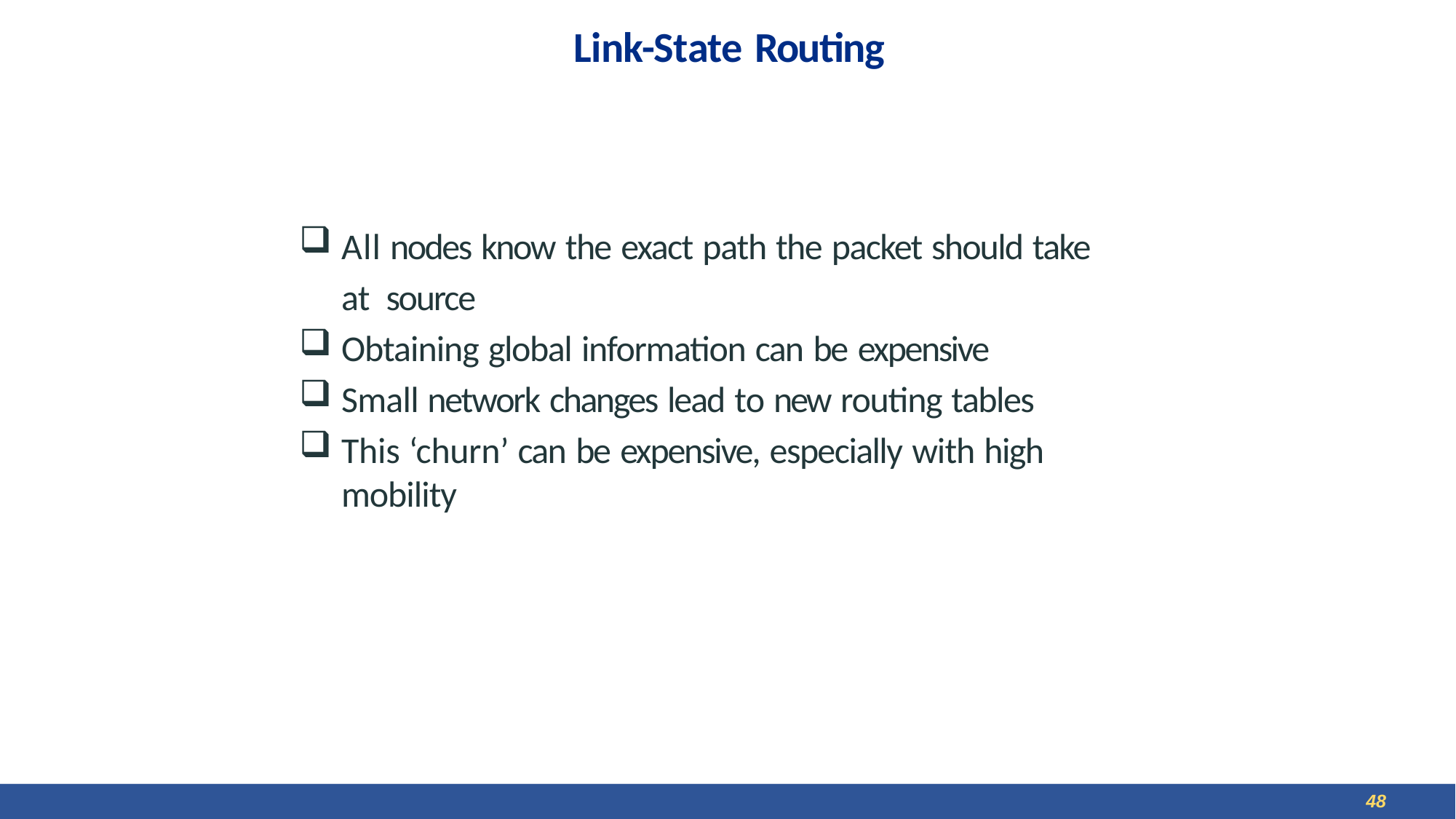

# Link-State Routing
All nodes know the exact path the packet should take at  source
Obtaining global information can be expensive
Small network changes lead to new routing tables
This ‘churn’ can be expensive, especially with high mobility